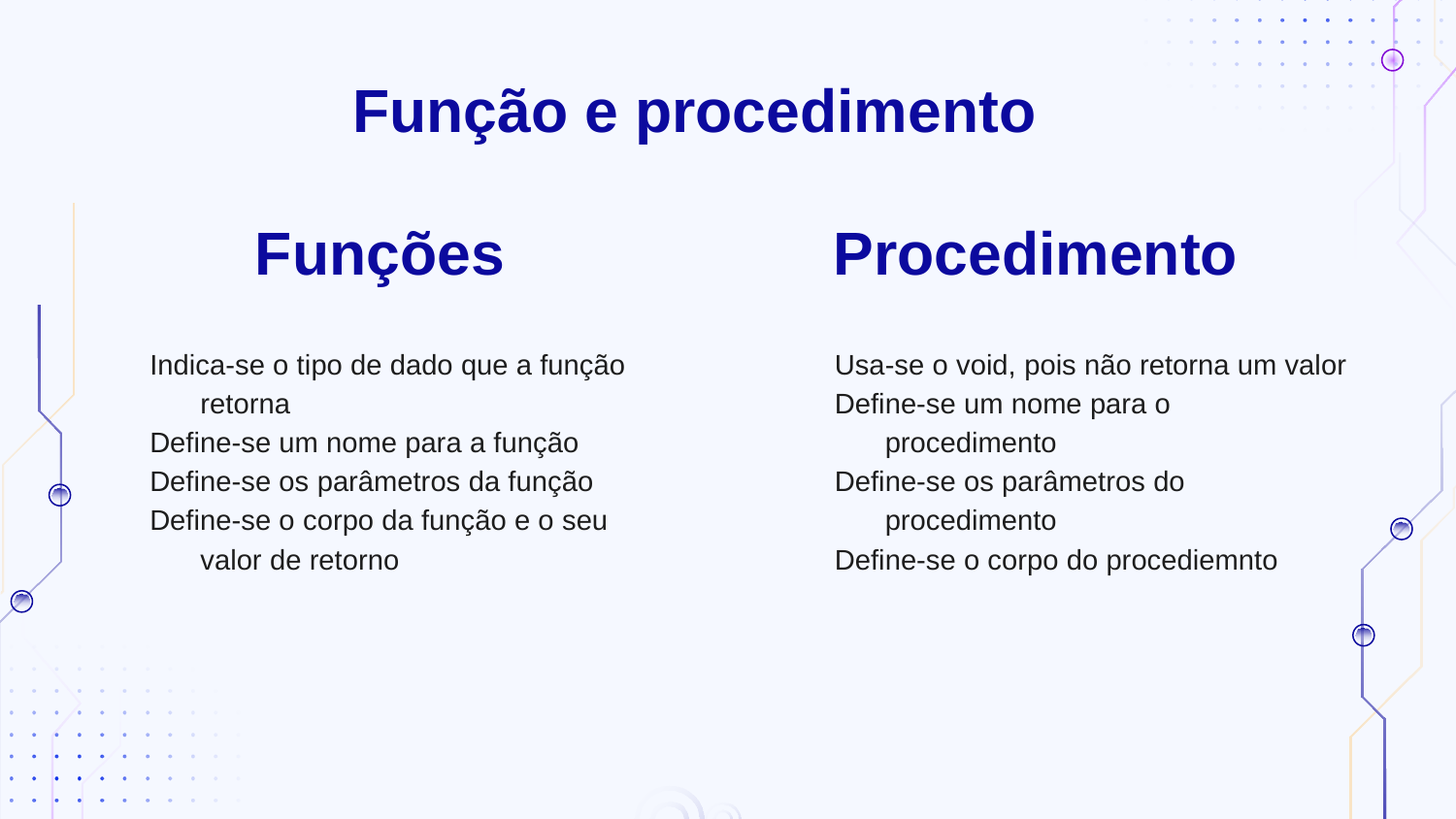

# Função e procedimento
Funções
Procedimento
Indica-se o tipo de dado que a função retorna
Define-se um nome para a função
Define-se os parâmetros da função
Define-se o corpo da função e o seu valor de retorno
Usa-se o void, pois não retorna um valor
Define-se um nome para o procedimento
Define-se os parâmetros do procedimento
Define-se o corpo do procediemnto